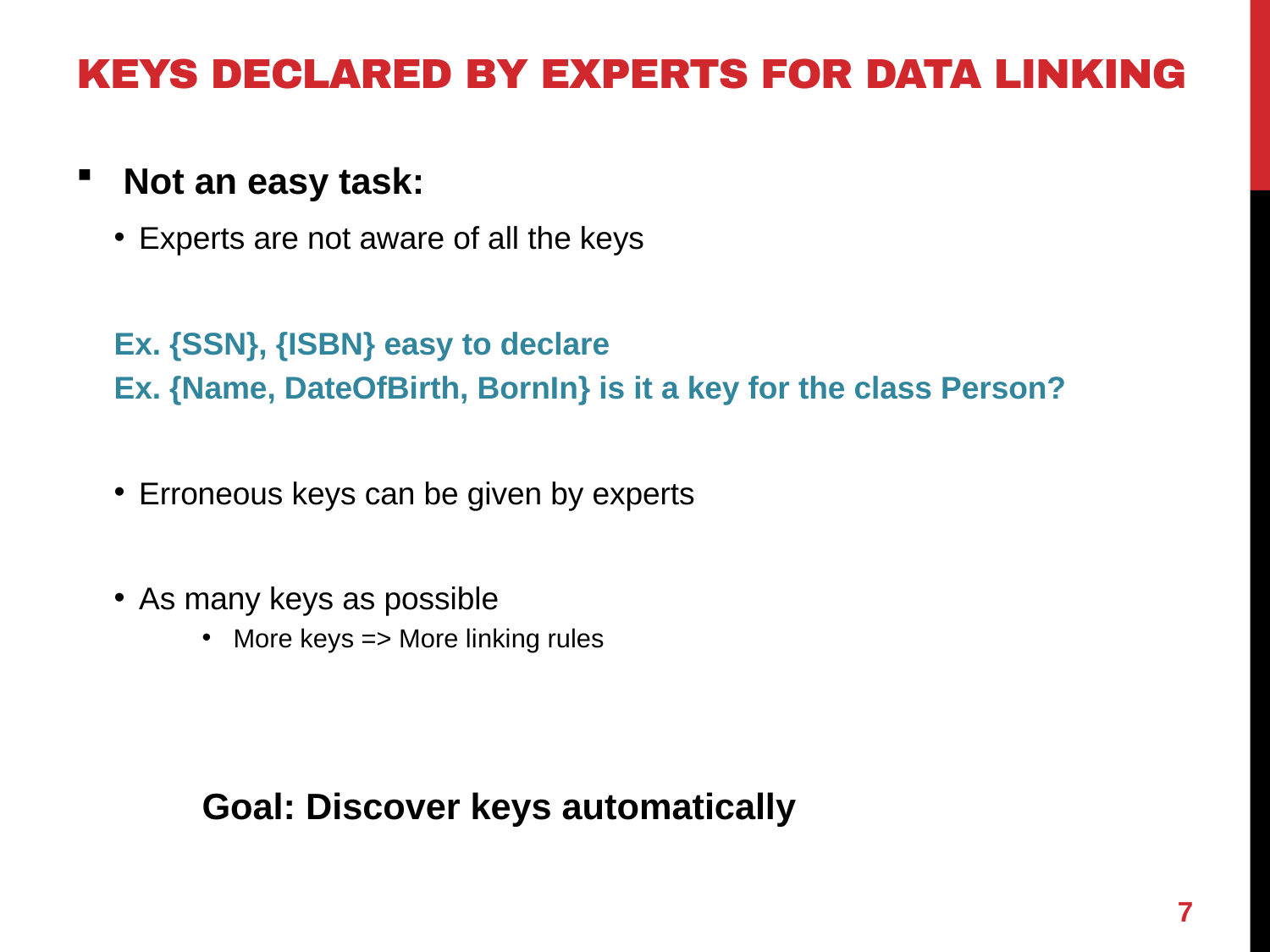

# Keys declared by experts for data linking
Not an easy task:
Experts are not aware of all the keys

	Ex. {SSN}, {ISBN} easy to declare
	Ex. {Name, DateOfBirth, BornIn} is it a key for the class Person?

Erroneous keys can be given by experts

As many keys as possible
More keys => More linking rules

	Goal: Discover keys automatically

7